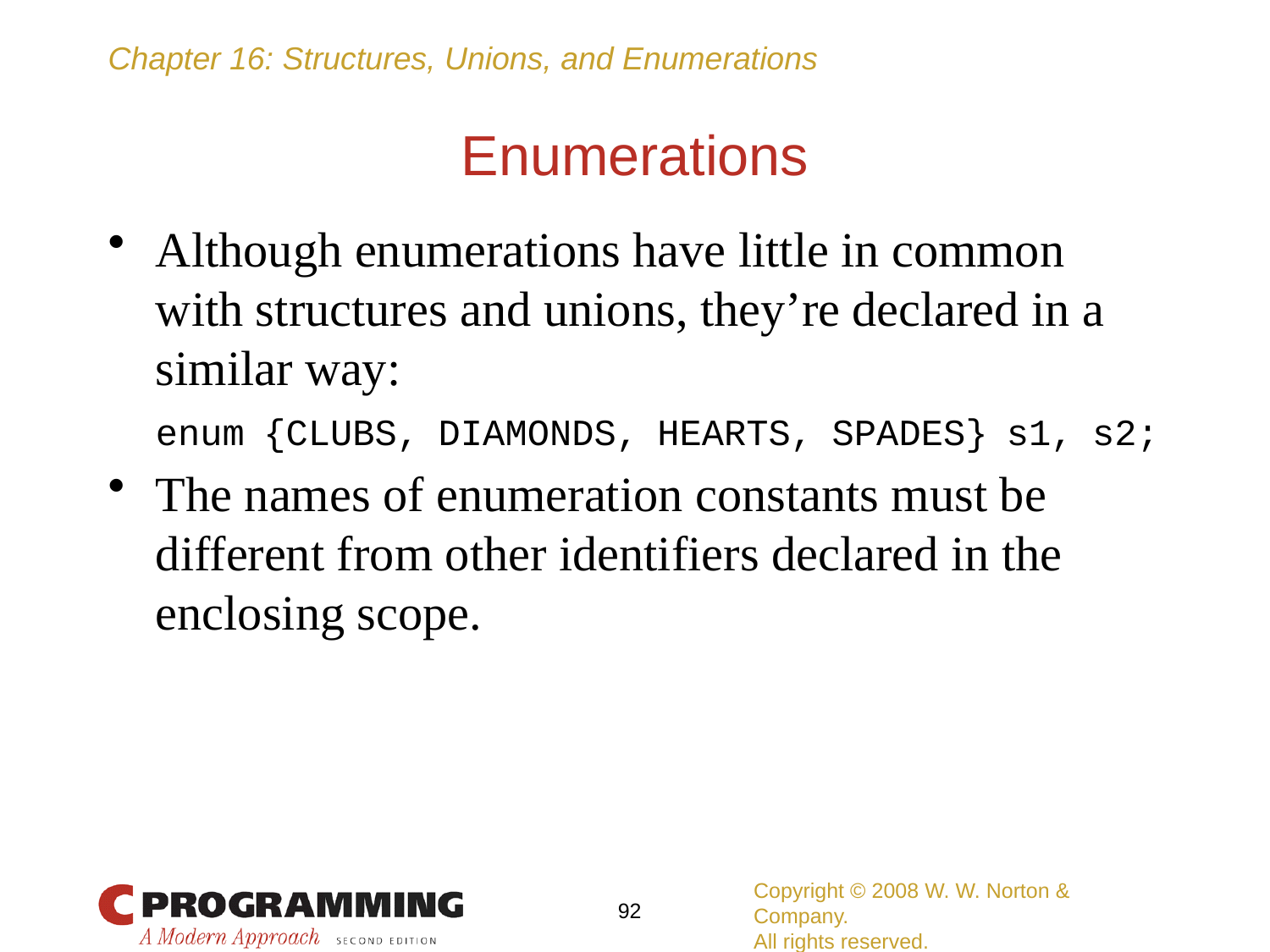

# Enumerations
Although enumerations have little in common with structures and unions, they’re declared in a similar way:
	enum {CLUBS, DIAMONDS, HEARTS, SPADES} s1, s2;
The names of enumeration constants must be different from other identifiers declared in the enclosing scope.
Copyright © 2008 W. W. Norton & Company.
All rights reserved.
92